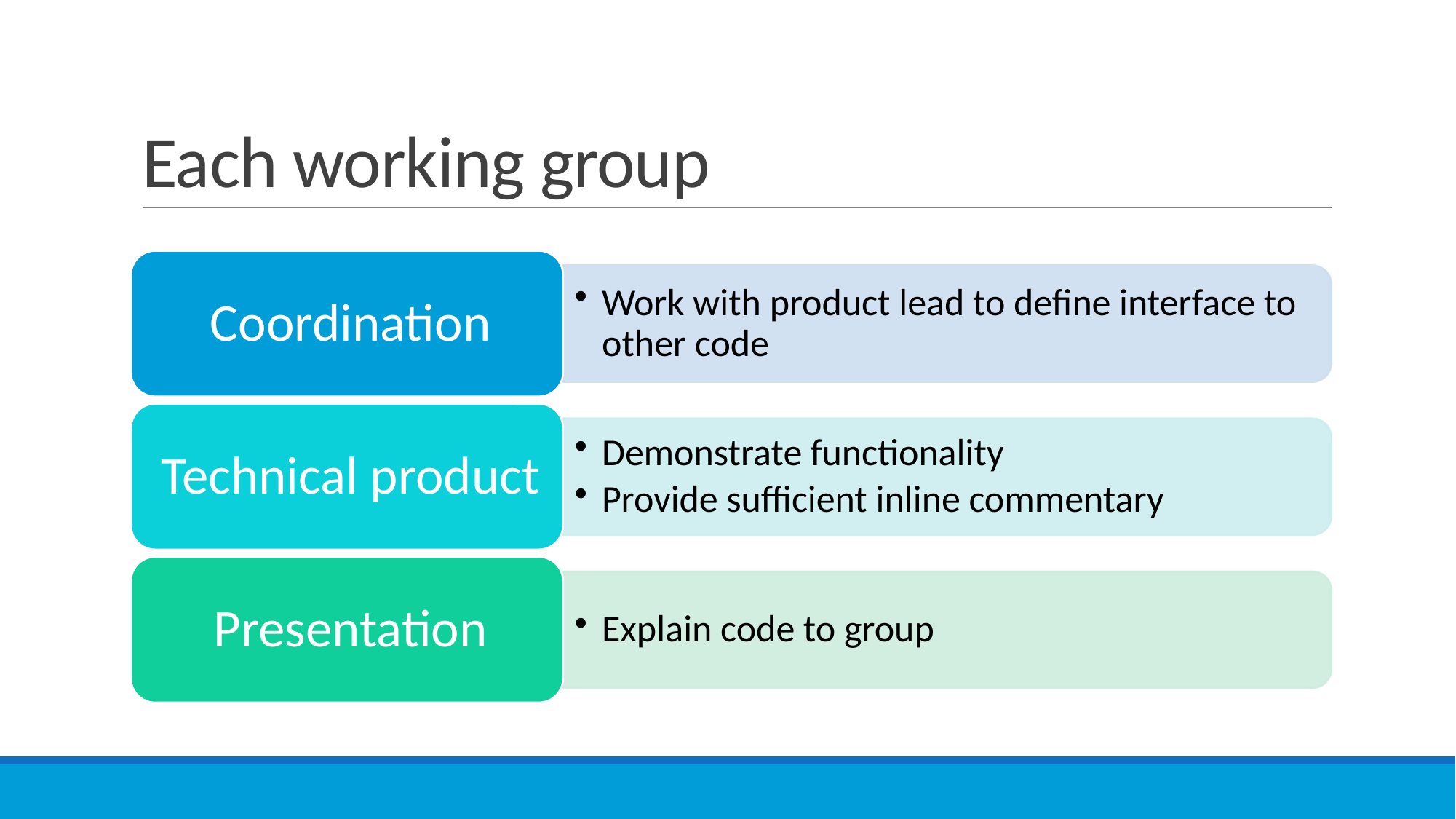

# Each working group
Work with product lead to define interface to other code
Coordination
Demonstrate functionality
Provide sufficient inline commentary
Technical product
Explain code to group
Presentation